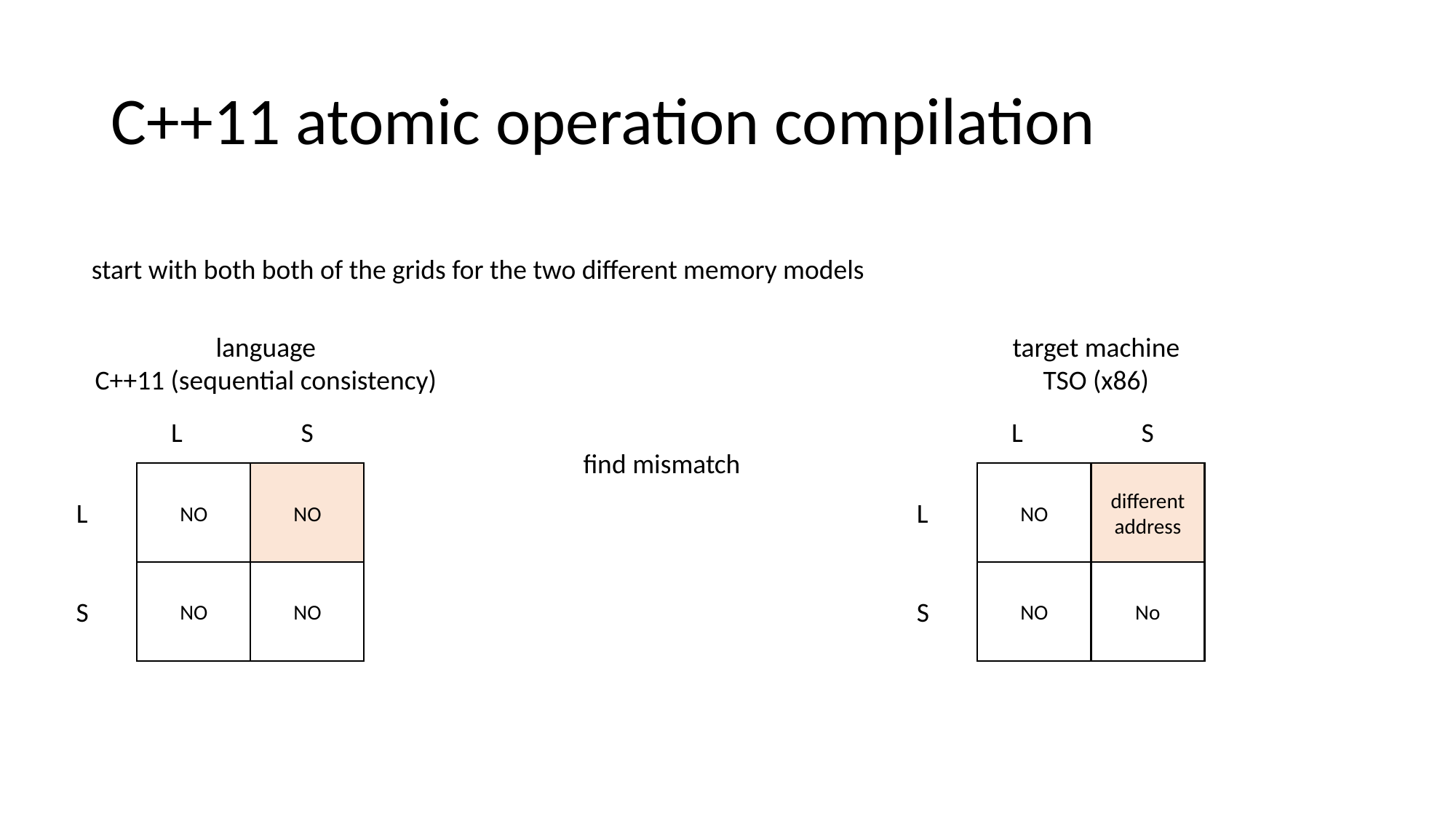

# C++11 atomic operation compilation
start with both both of the grids for the two different memory models
target machine
TSO (x86)
language
C++11 (sequential consistency)
L
S
L
S
find mismatch
NO
different
address
NO
NO
L
L
NO
No
NO
NO
S
S